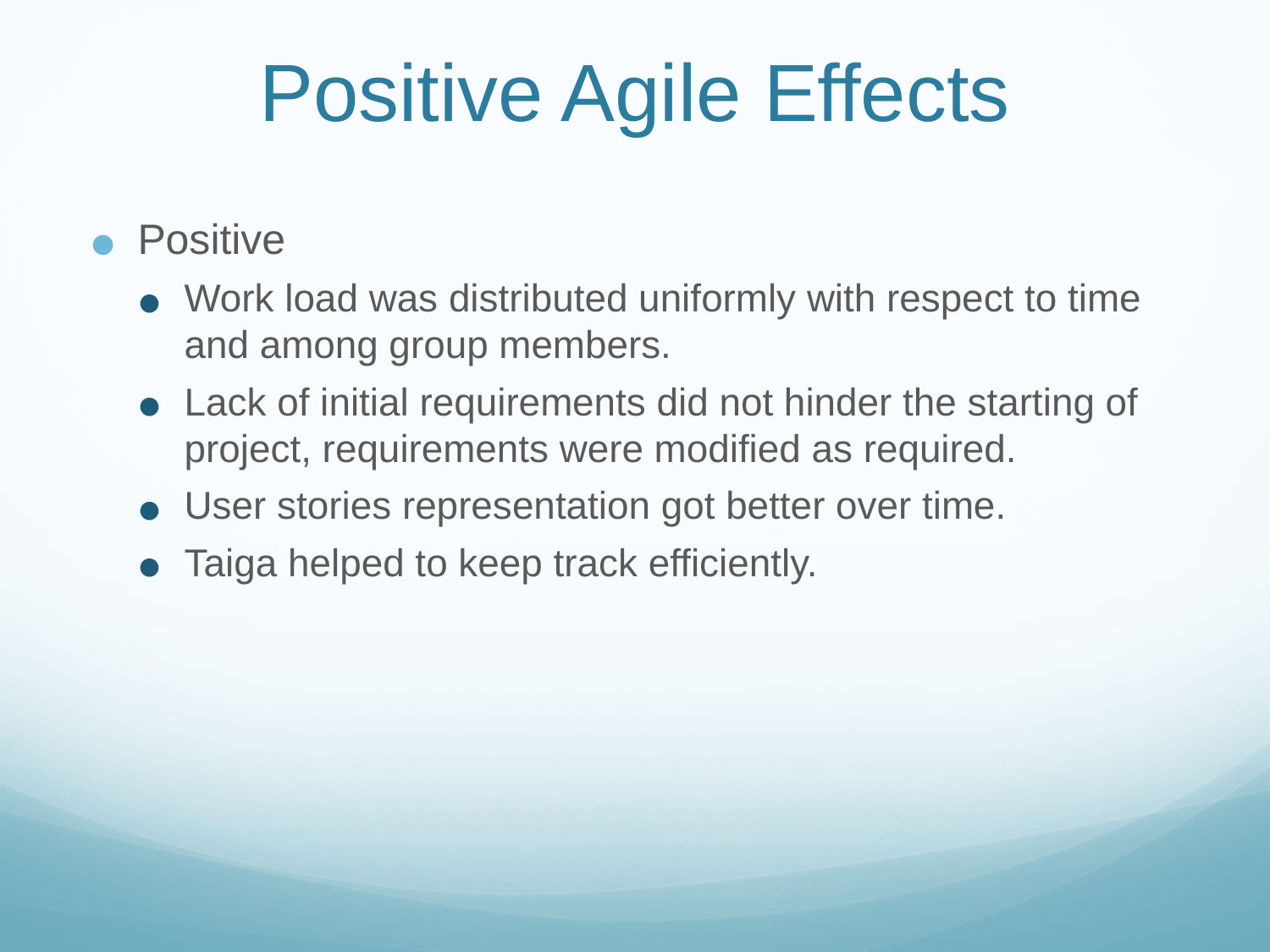

# Positive Agile Effects
Positive
Work load was distributed uniformly with respect to time and among group members.
Lack of initial requirements did not hinder the starting of project, requirements were modified as required.
User stories representation got better over time.
Taiga helped to keep track efficiently.